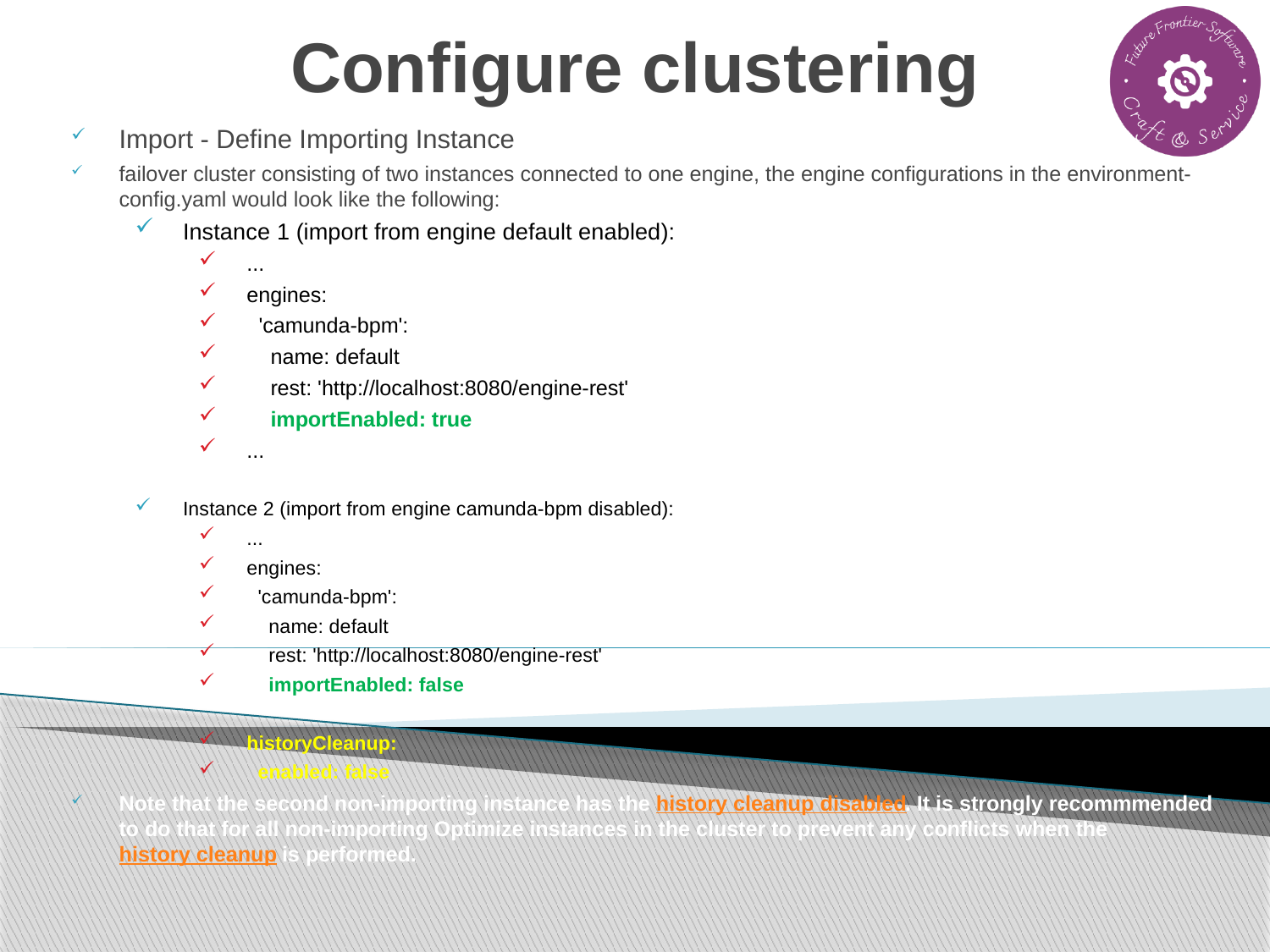

# Configure clustering
Import - Define Importing Instance
failover cluster consisting of two instances connected to one engine, the engine configurations in the environment-config.yaml would look like the following:
Instance 1 (import from engine default enabled):
...
engines:
  'camunda-bpm':
    name: default
    rest: 'http://localhost:8080/engine-rest'
    importEnabled: true
...

Instance 2 (import from engine camunda-bpm disabled):
...
engines:
  'camunda-bpm':
    name: default
    rest: 'http://localhost:8080/engine-rest'
    importEnabled: false

historyCleanup:
  enabled: false
Note that the second non-importing instance has the history cleanup disabled. It is strongly recommmended to do that for all non-importing Optimize instances in the cluster to prevent any conflicts when the history cleanup is performed.